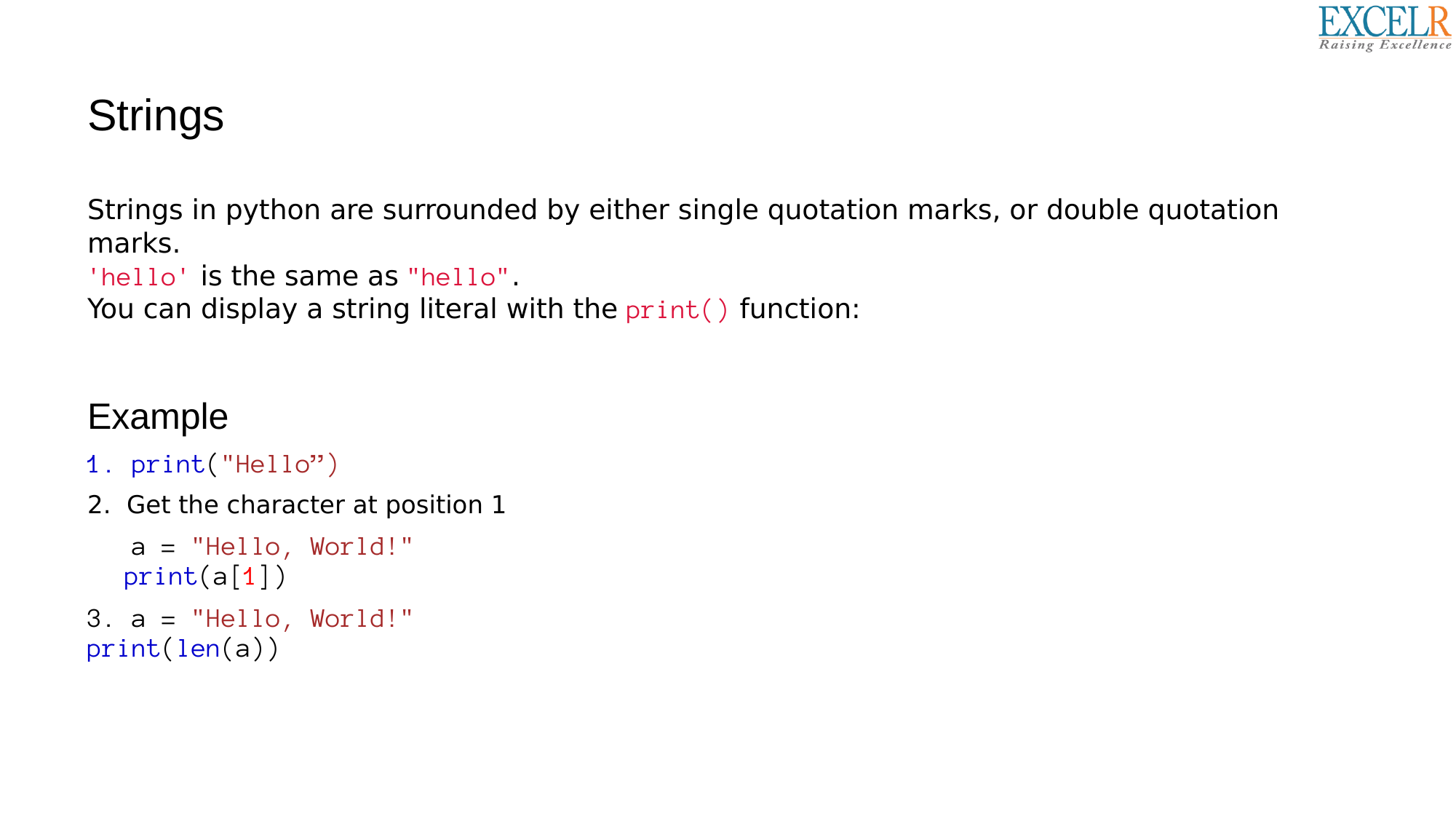

Strings

Strings in python are surrounded by either single quotation marks, or double quotation marks.
'hello' is the same as "hello".
You can display a string literal with the print() function:

Example
1. print("Hello”)
2.  Get the character at position 1
   a = "Hello, World!"
      print(a[1])
3. a = "Hello, World!"
print(len(a))